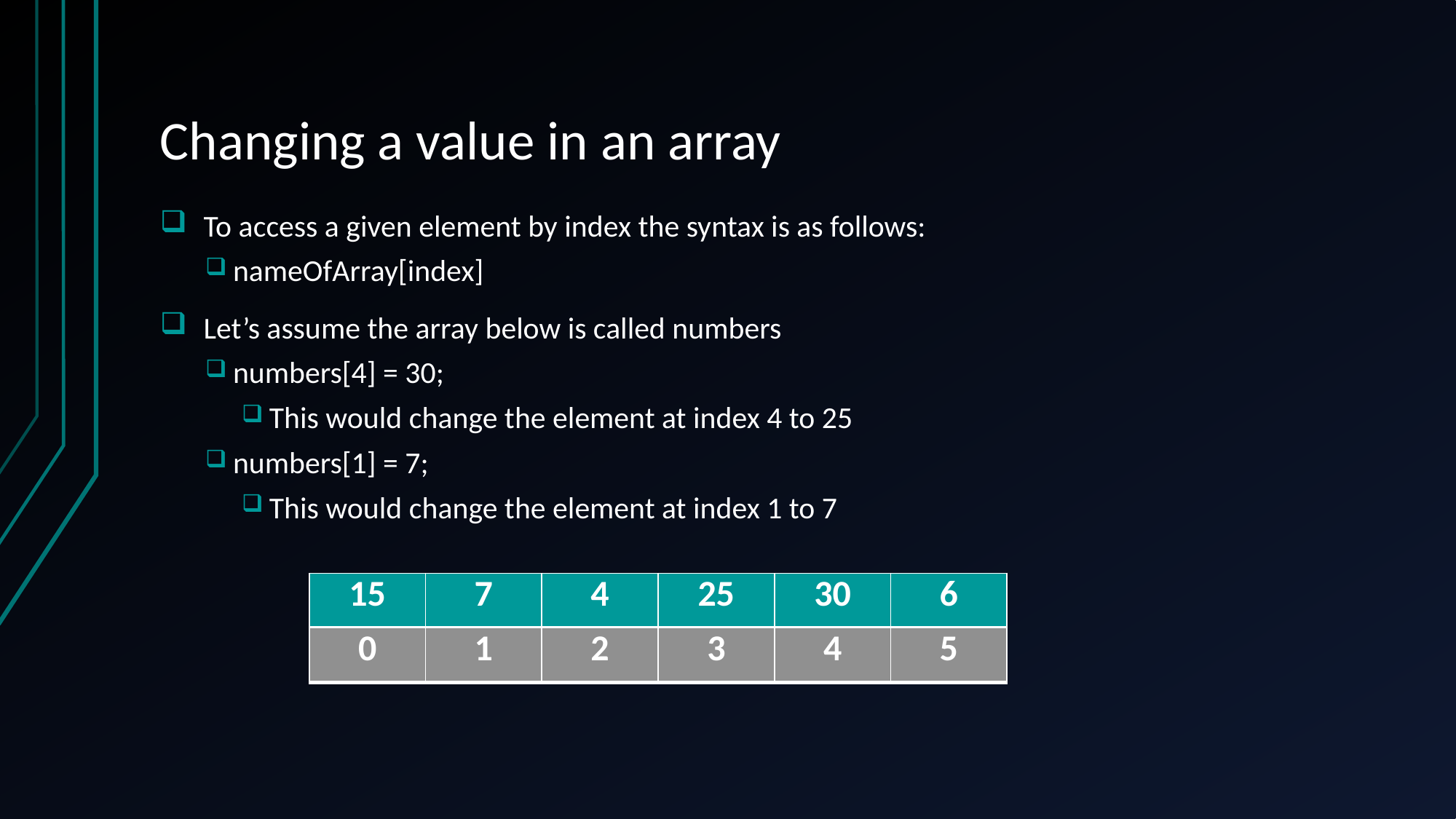

# Changing a value in an array
 To access a given element by index the syntax is as follows:
nameOfArray[index]
 Let’s assume the array below is called numbers
numbers[4] = 30;
This would change the element at index 4 to 25
numbers[1] = 7;
This would change the element at index 1 to 7
| 15 | 7 | 4 | 25 | 30 | 6 |
| --- | --- | --- | --- | --- | --- |
| 0 | 1 | 2 | 3 | 4 | 5 |
| --- | --- | --- | --- | --- | --- |